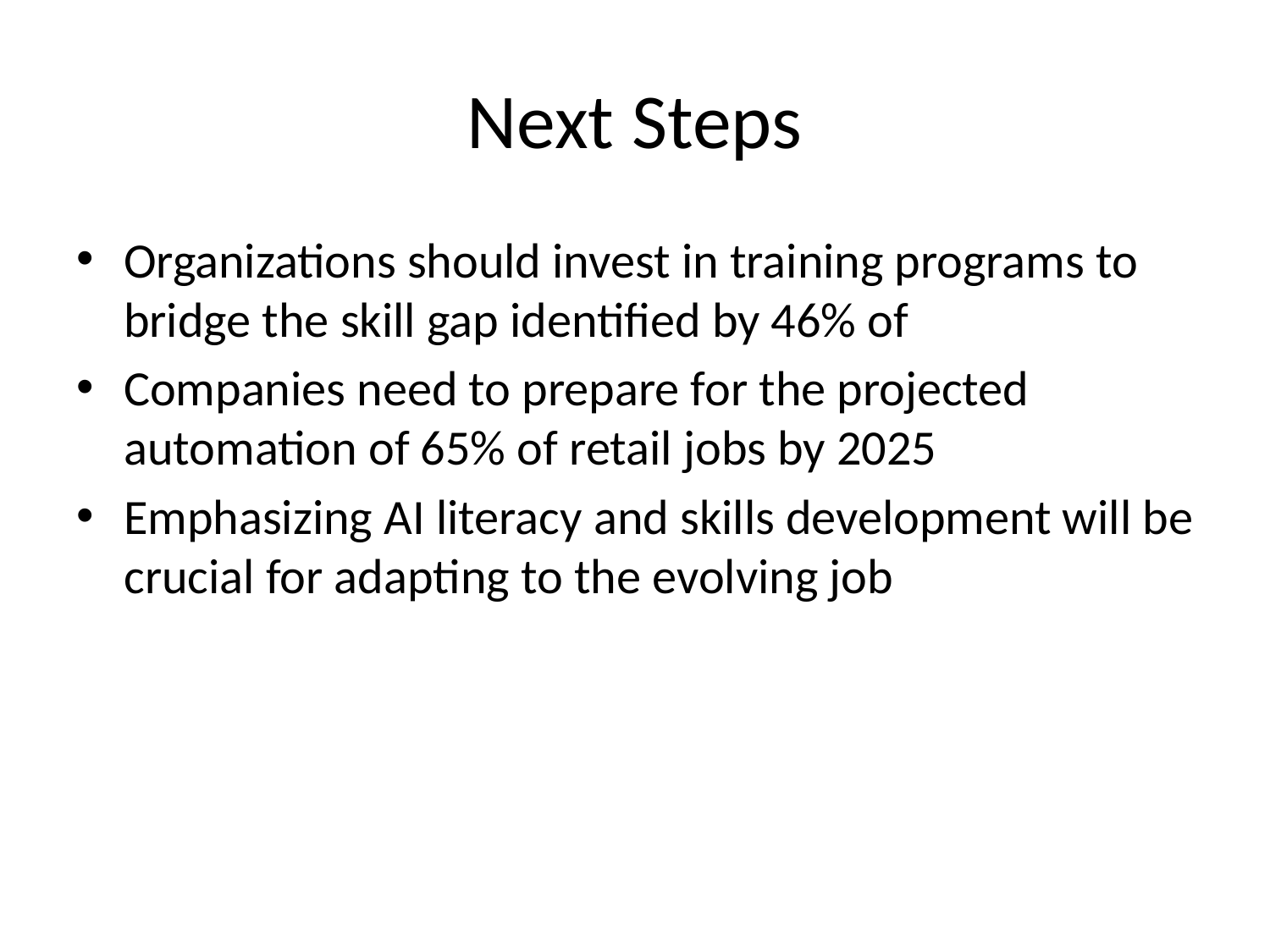

# Next Steps
Organizations should invest in training programs to bridge the skill gap identified by 46% of
Companies need to prepare for the projected automation of 65% of retail jobs by 2025
Emphasizing AI literacy and skills development will be crucial for adapting to the evolving job